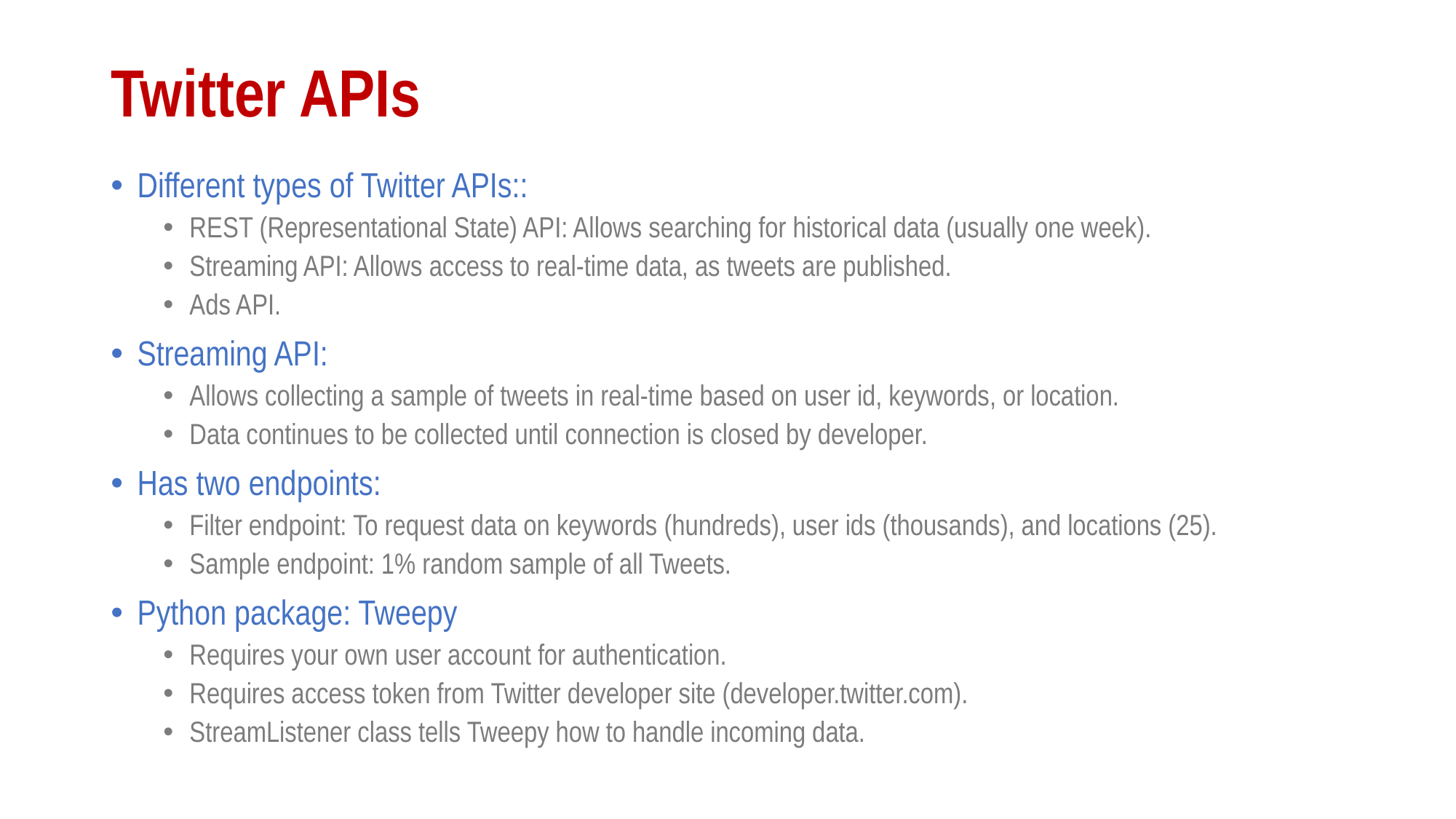

# Twitter APIs
Different types of Twitter APIs::
REST (Representational State) API: Allows searching for historical data (usually one week).
Streaming API: Allows access to real-time data, as tweets are published.
Ads API.
Streaming API:
Allows collecting a sample of tweets in real-time based on user id, keywords, or location.
Data continues to be collected until connection is closed by developer.
Has two endpoints:
Filter endpoint: To request data on keywords (hundreds), user ids (thousands), and locations (25).
Sample endpoint: 1% random sample of all Tweets.
Python package: Tweepy
Requires your own user account for authentication.
Requires access token from Twitter developer site (developer.twitter.com).
StreamListener class tells Tweepy how to handle incoming data.